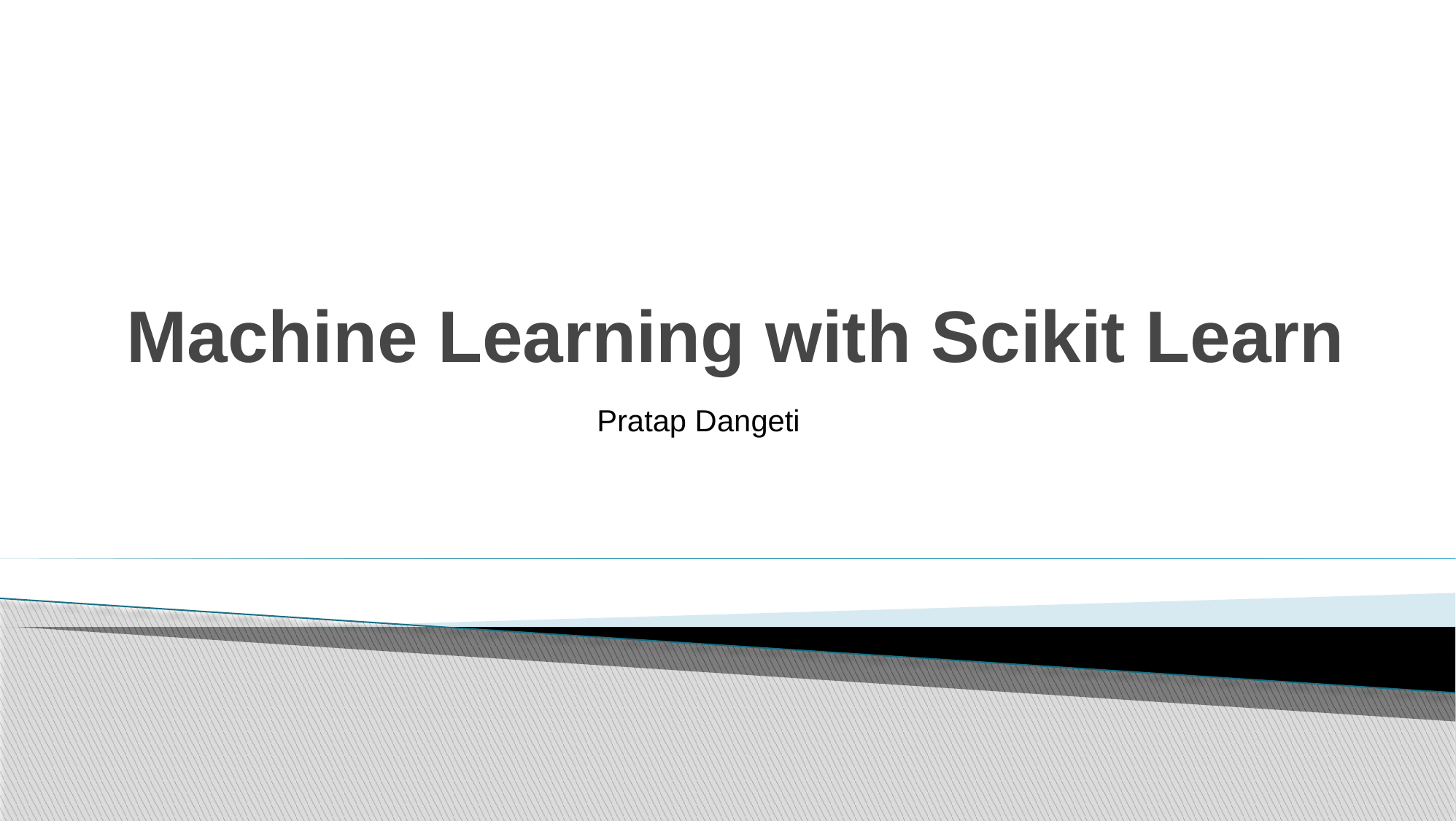

# Machine Learning with Scikit Learn

Pratap Dangeti